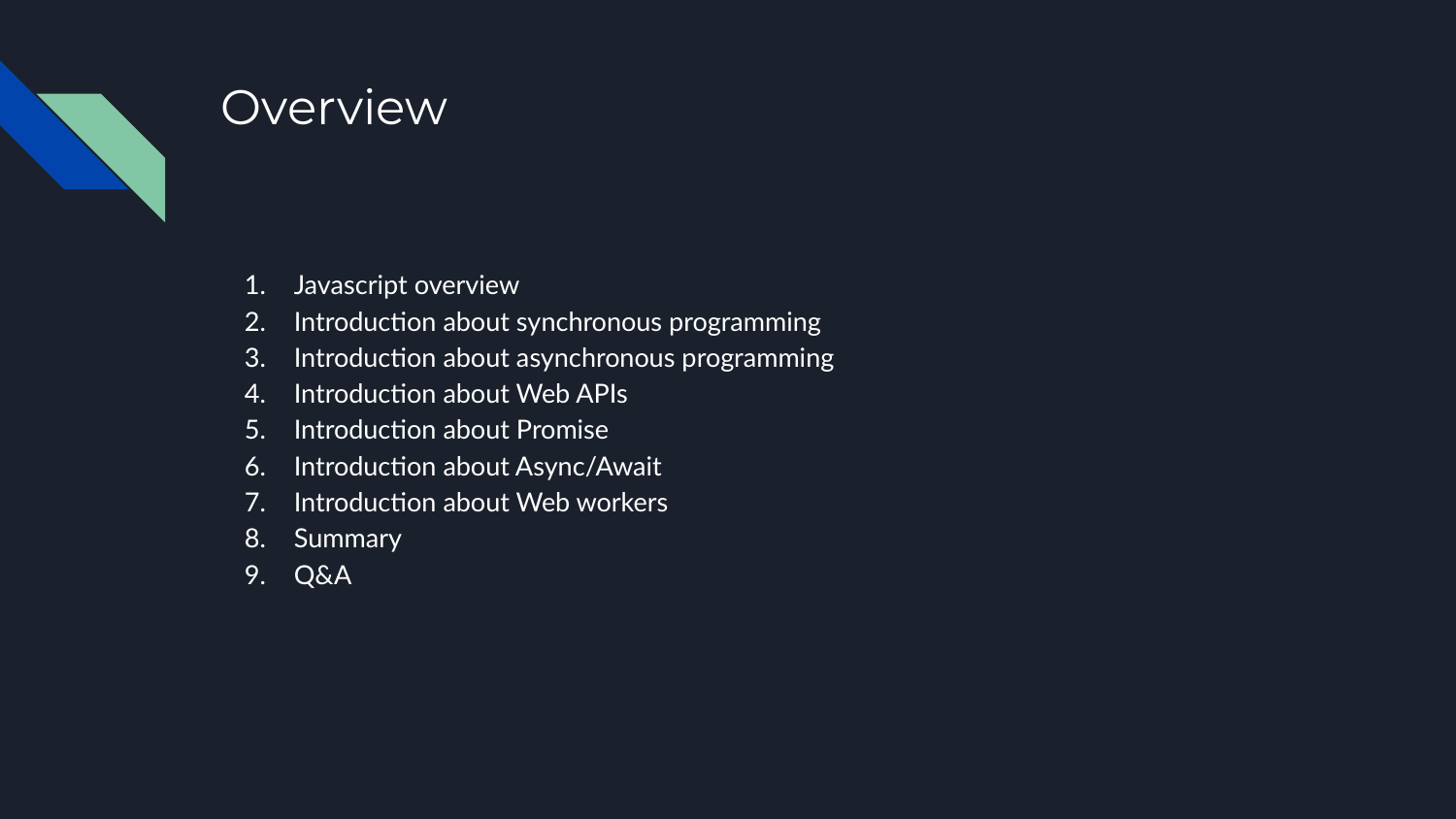

# Overview
Javascript overview
Introduction about synchronous programming
Introduction about asynchronous programming
Introduction about Web APIs
Introduction about Promise
Introduction about Async/Await
Introduction about Web workers
Summary
Q&A